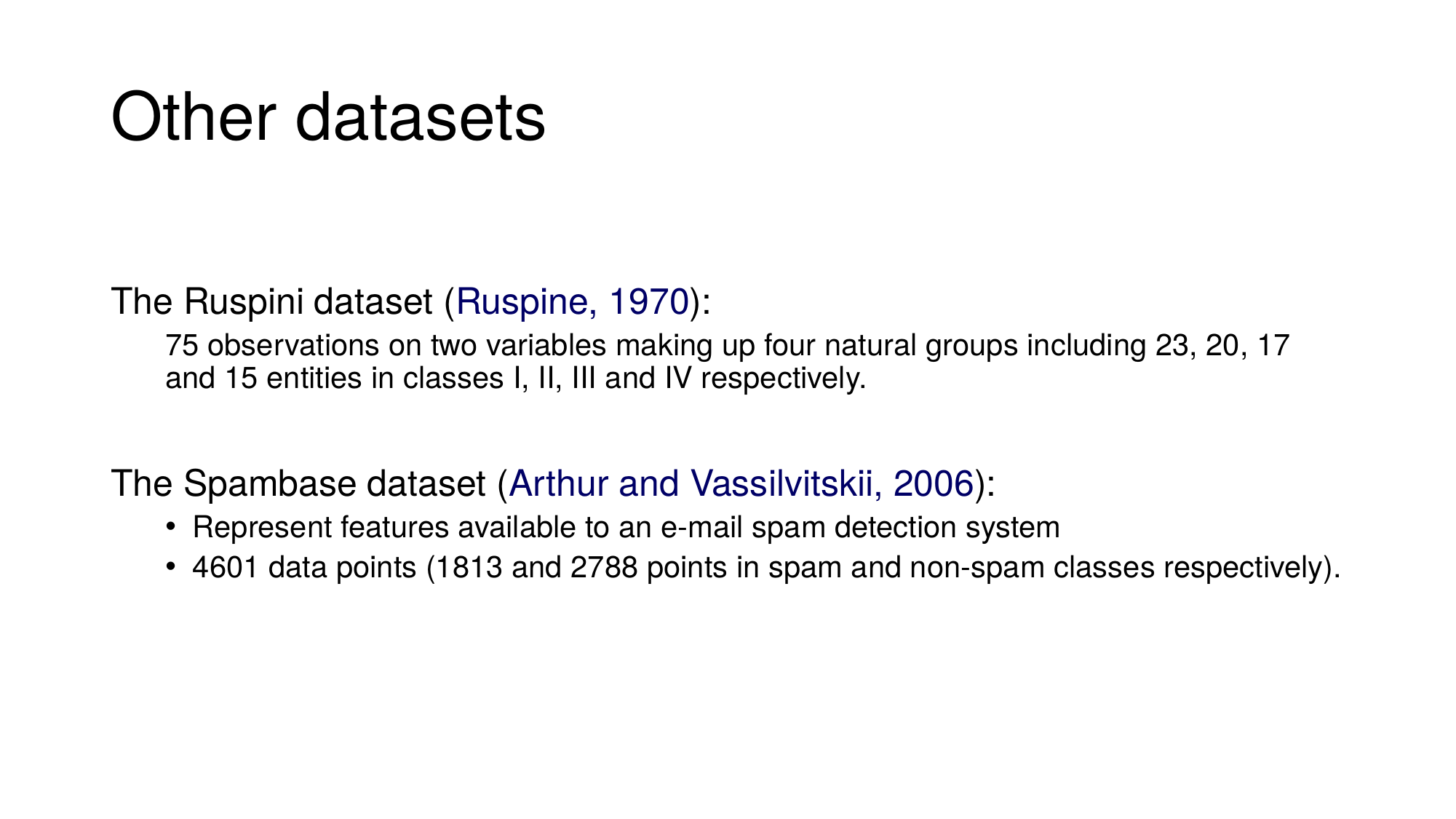

# Other datasets

The Ruspini dataset (Ruspine, 1970):
75 observations on two variables making up four natural groups including 23, 20, 17 and 15 entities in classes I, II, III and IV respectively.

The Spambase dataset (Arthur and Vassilvitskii, 2006):
Represent features available to an e-mail spam detection system
4601 data points (1813 and 2788 points in spam and non-spam classes respectively).